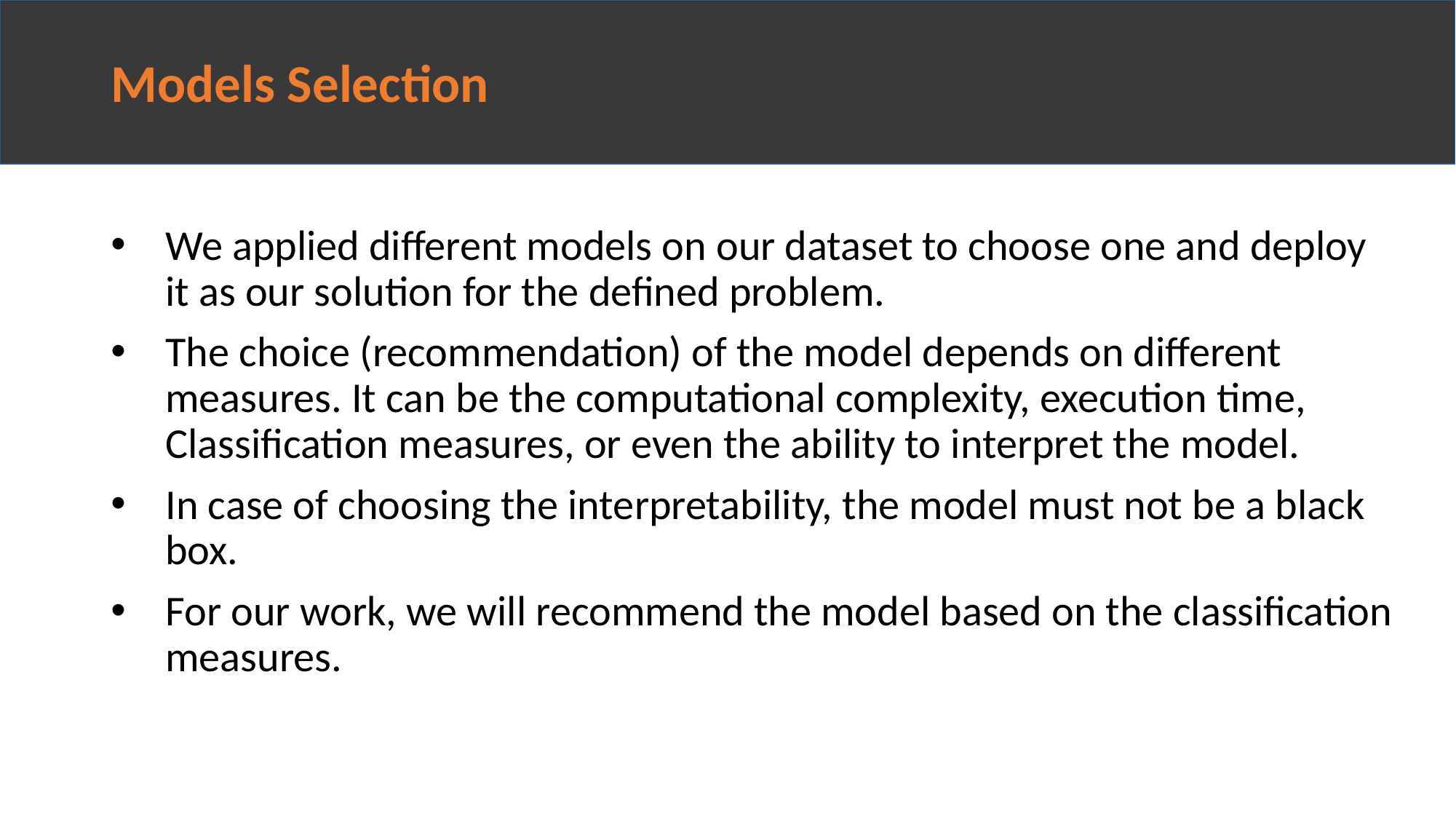

Models Selection
# EDA - AGE - TO EDIT!
We applied different models on our dataset to choose one and deploy it as our solution for the defined problem.
The choice (recommendation) of the model depends on different measures. It can be the computational complexity, execution time, Classification measures, or even the ability to interpret the model.
In case of choosing the interpretability, the model must not be a black box.
For our work, we will recommend the model based on the classification measures.